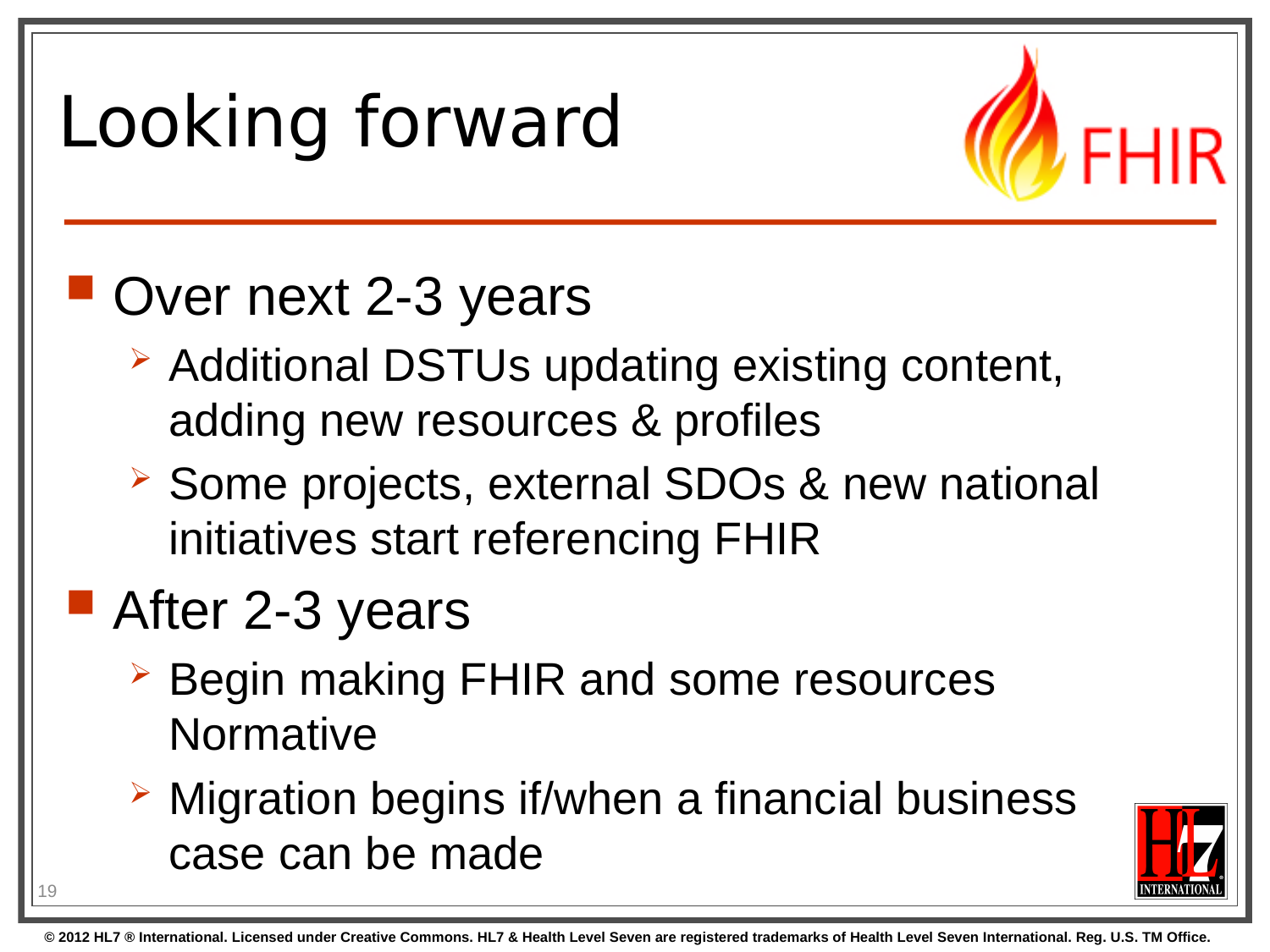

# Looking forward
Over next 2-3 years
Additional DSTUs updating existing content, adding new resources & profiles
Some projects, external SDOs & new national initiatives start referencing FHIR
After 2-3 years
Begin making FHIR and some resources Normative
Migration begins if/when a financial business
case can be made

19